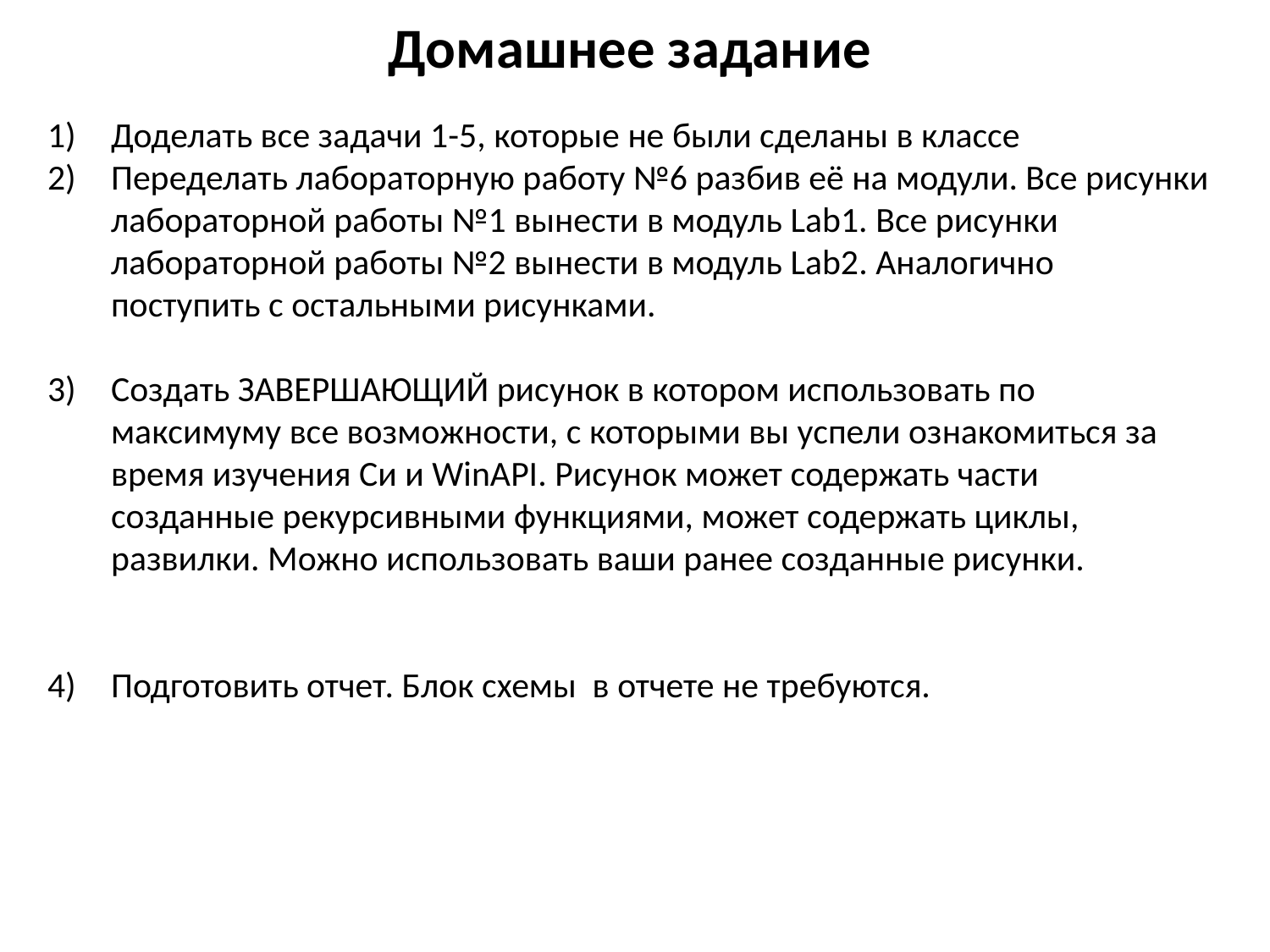

# Домашнее задание
Доделать все задачи 1-5, которые не были сделаны в классе
Переделать лабораторную работу №6 разбив её на модули. Все рисунки лабораторной работы №1 вынести в модуль Lab1. Все рисунки лабораторной работы №2 вынести в модуль Lab2. Аналогично поступить с остальными рисунками.

Создать ЗАВЕРШАЮЩИЙ рисунок в котором использовать по максимуму все возможности, с которыми вы успели ознакомиться за время изучения Си и WinAPI. Рисунок может содержать части созданные рекурсивными функциями, может содержать циклы, развилки. Можно использовать ваши ранее созданные рисунки.

Подготовить отчет. Блок схемы  в отчете не требуются.